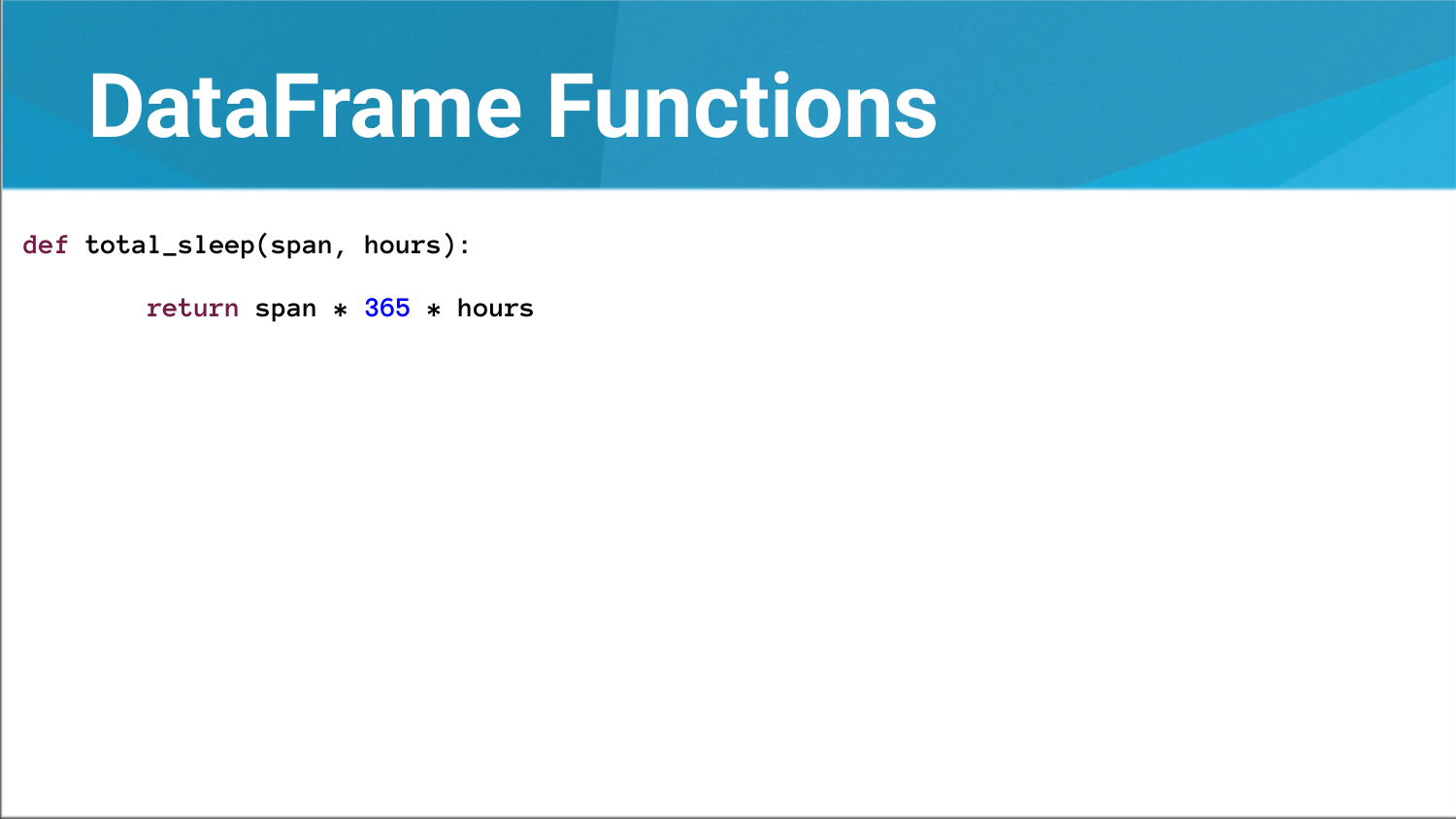

# DataFrame Functions
def total_sleep(span, hours):
        return span * 365 * hours